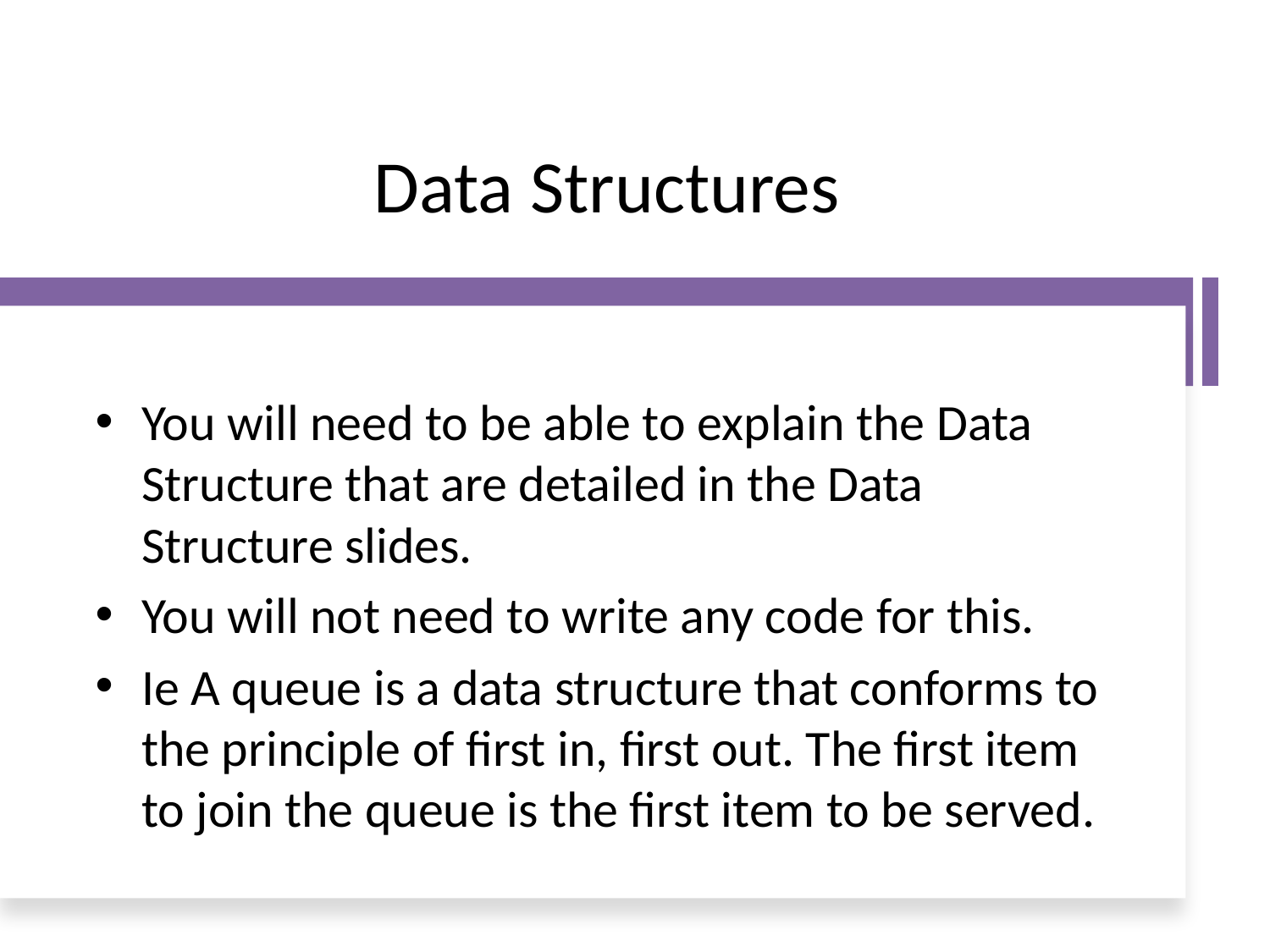

# Data Structures

You will need to be able to explain the Data Structure that are detailed in the Data Structure slides.
You will not need to write any code for this.
Ie A queue is a data structure that conforms to the principle of first in, first out. The first item to join the queue is the first item to be served.